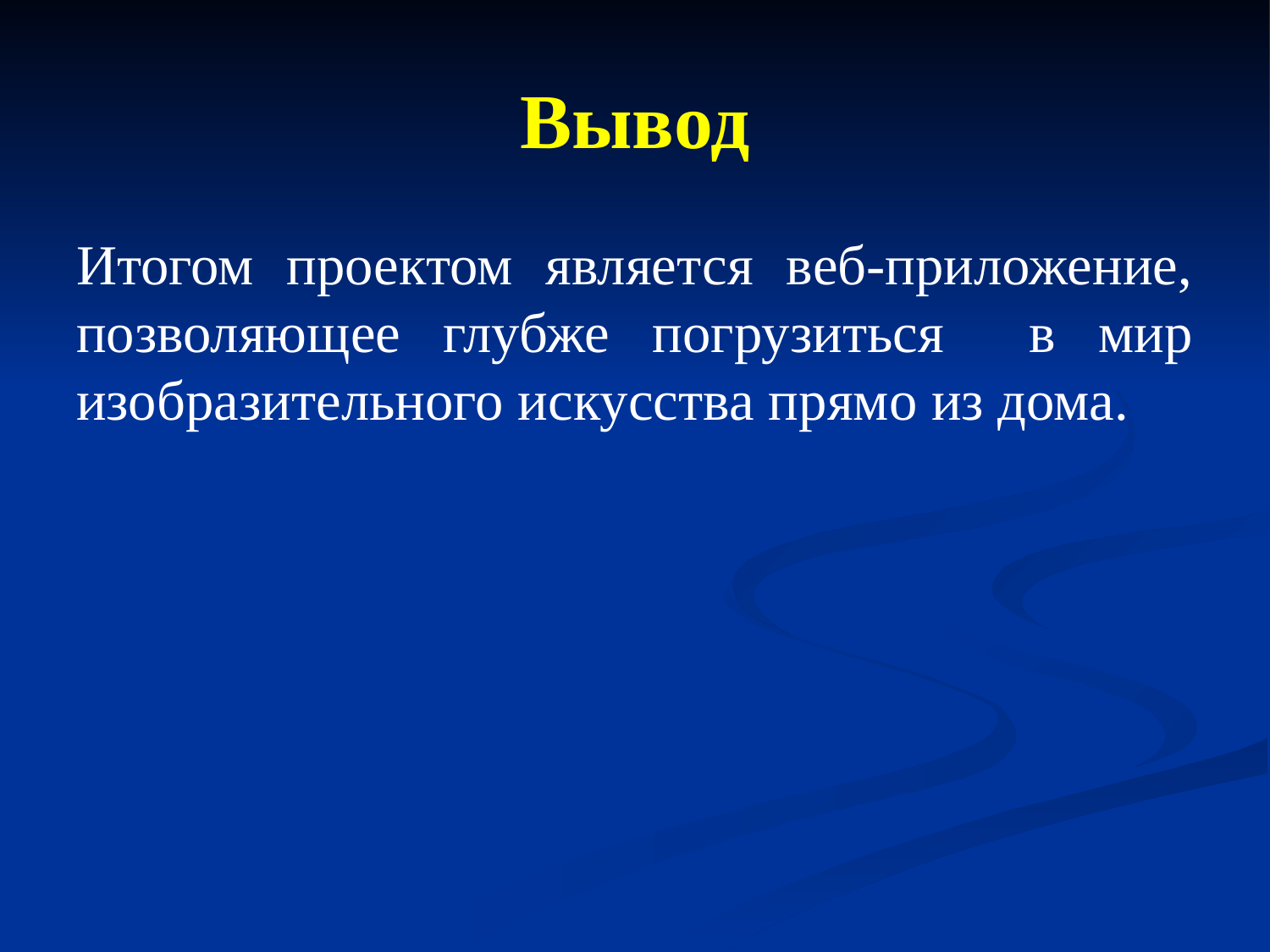

# Вывод
Итогом проектом является веб-приложение, позволяющее глубже погрузиться  в мир изобразительного искусства прямо из дома.